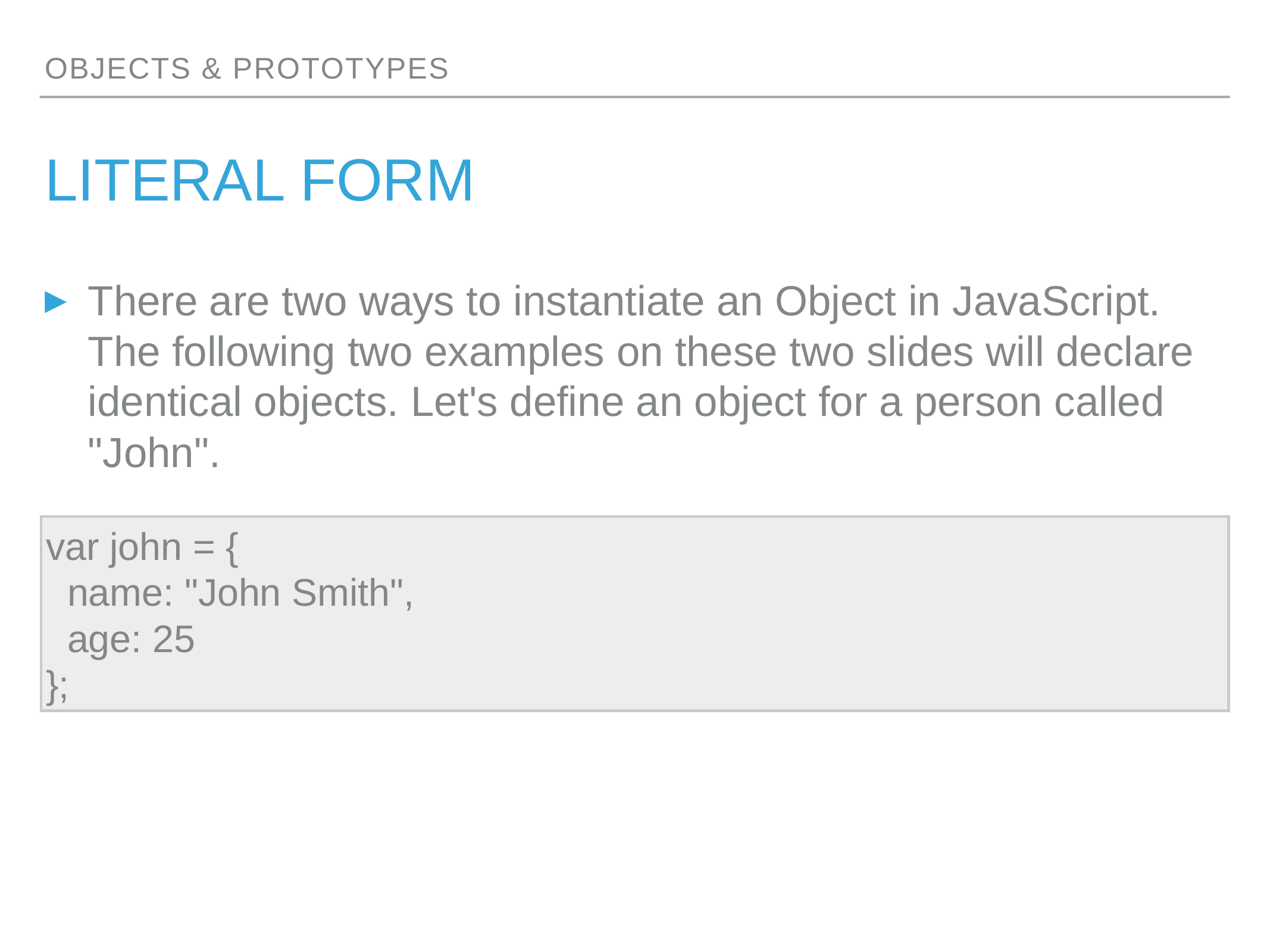

Objects & Prototypes
# Literal Form
There are two ways to instantiate an Object in JavaScript. The following two examples on these two slides will declare identical objects. Let's define an object for a person called "John".
var john = {
  name: "John Smith",
  age: 25
};